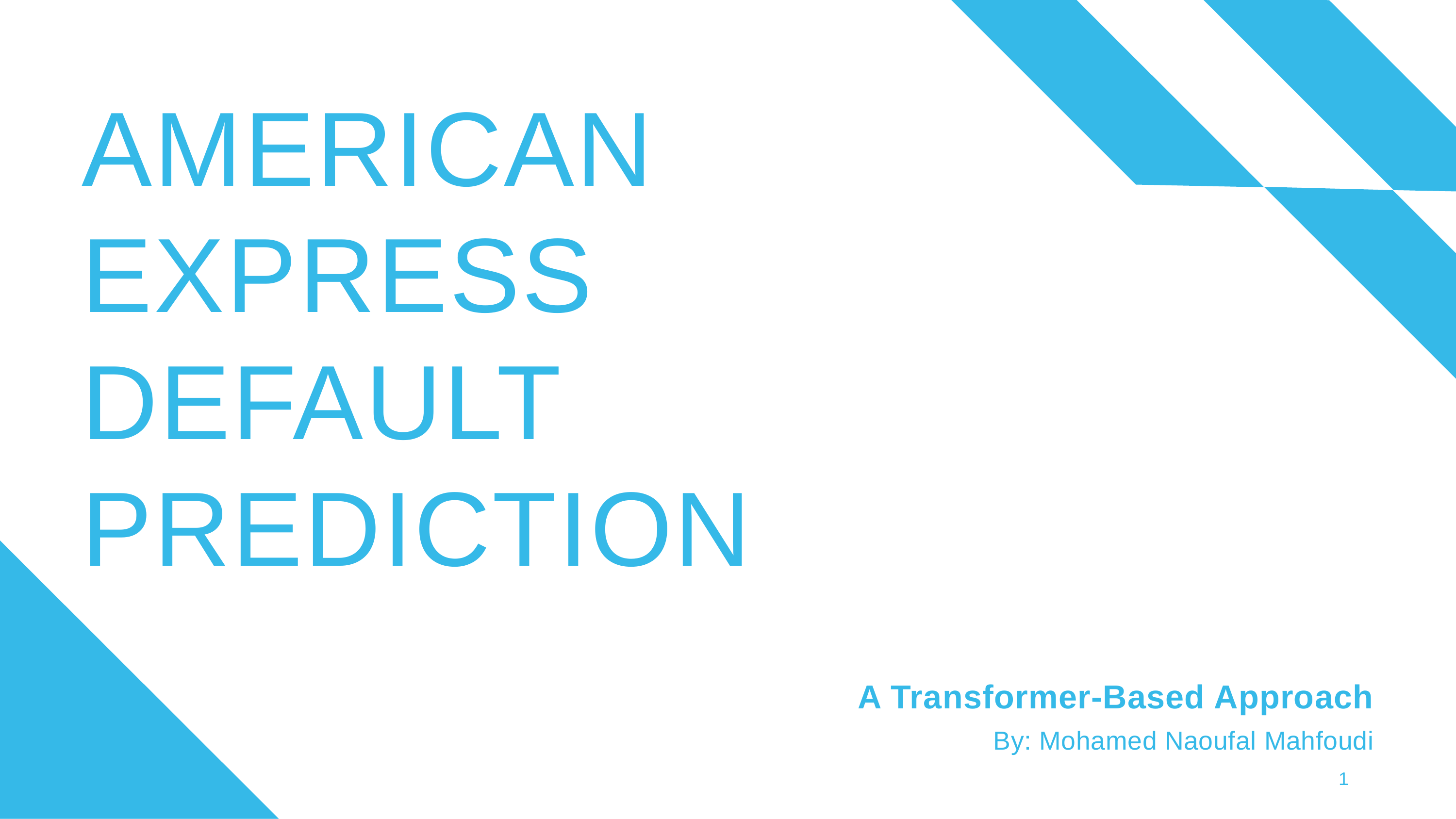

AMERICAN EXPRESS
DEFAULT PREDICTION

A Transformer-Based Approach
By: Mohamed Naoufal Mahfoudi
1